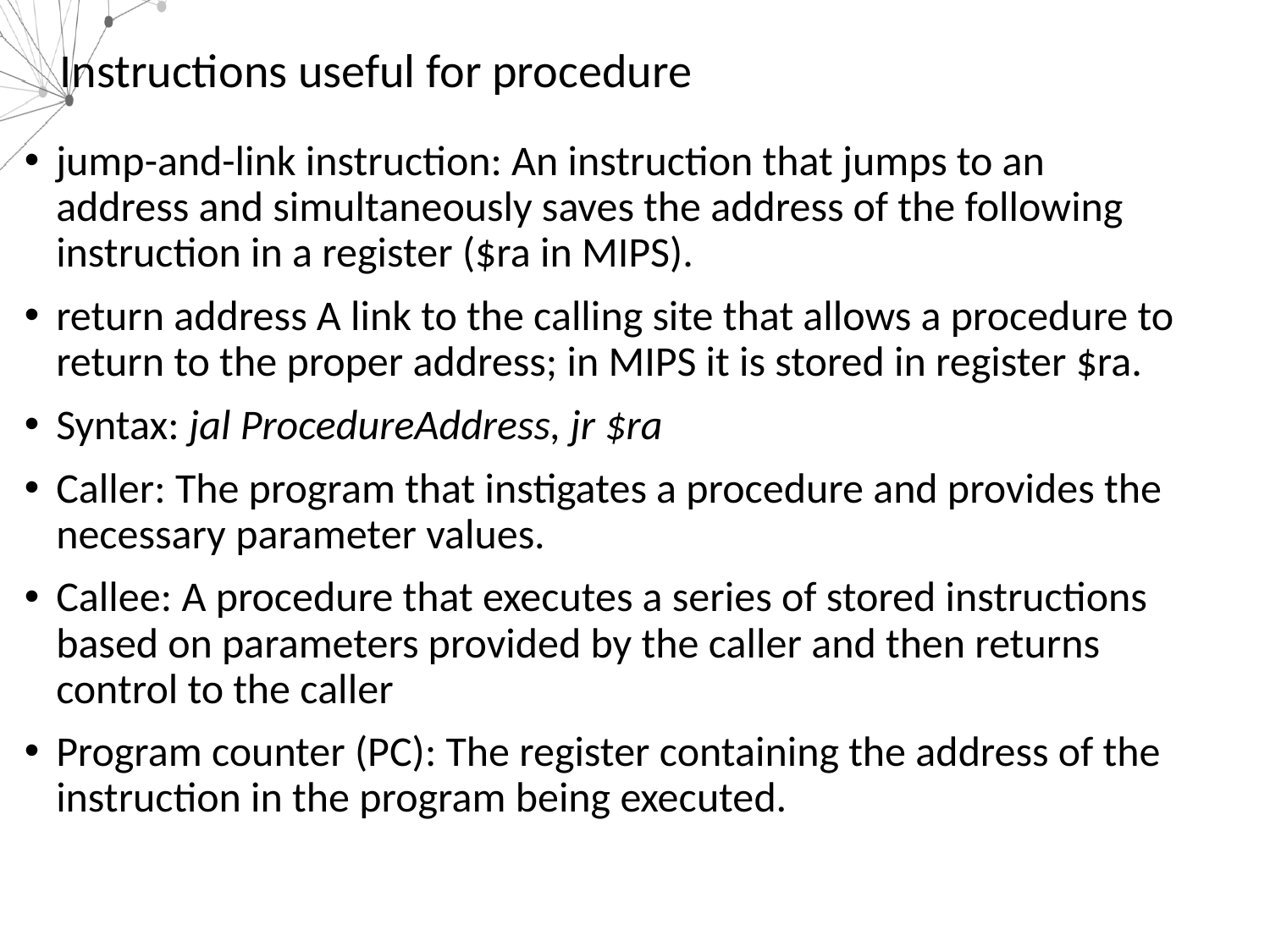

# Instructions useful for procedure
jump-and-link instruction: An instruction that jumps to an address and simultaneously saves the address of the following instruction in a register ($ra in MIPS).
return address A link to the calling site that allows a procedure to return to the proper address; in MIPS it is stored in register $ra.
Syntax: jal ProcedureAddress, jr $ra
Caller: The program that instigates a procedure and provides the necessary parameter values.
Callee: A procedure that executes a series of stored instructions based on parameters provided by the caller and then returns control to the caller
Program counter (PC): The register containing the address of the instruction in the program being executed.